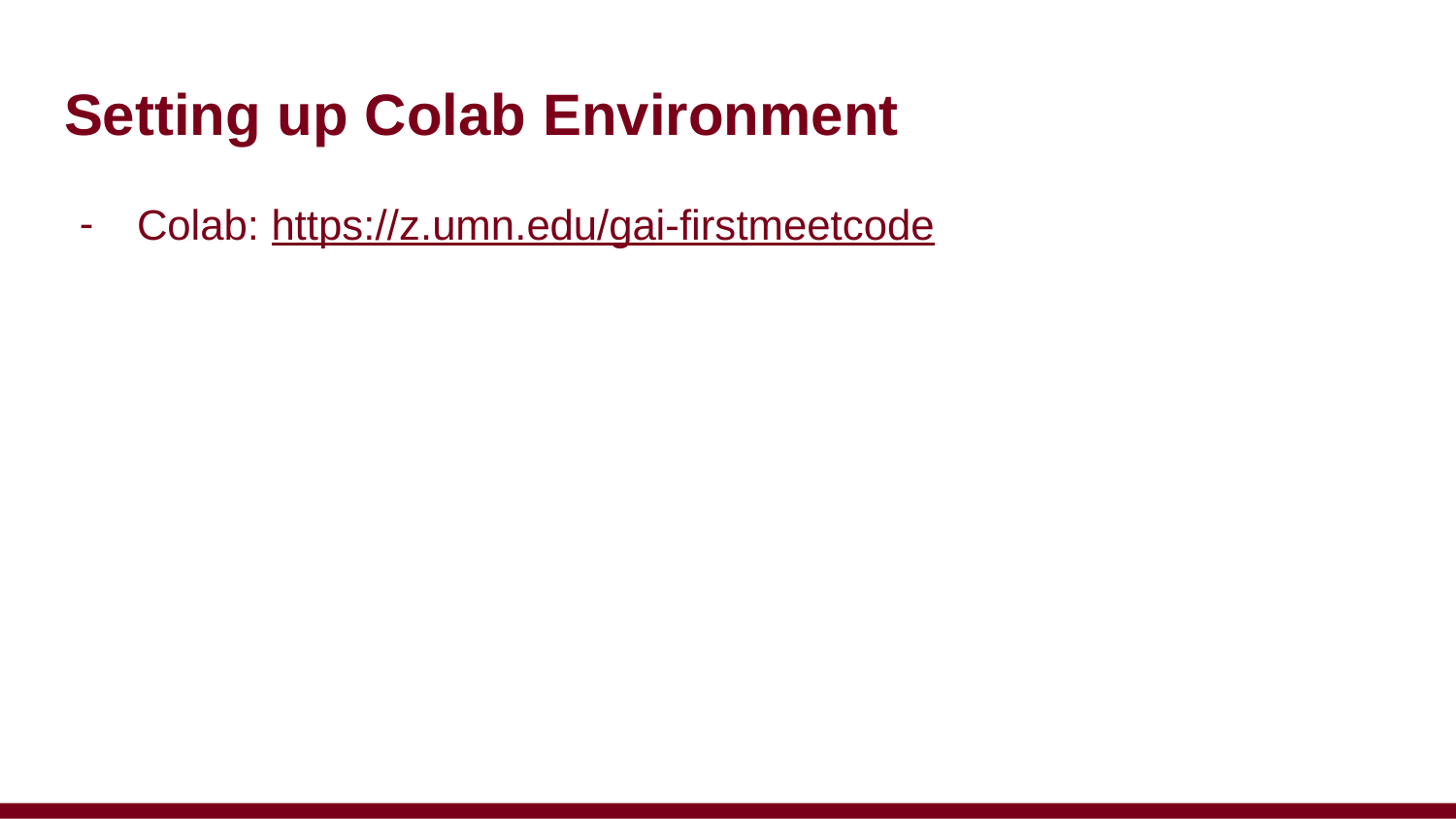

# Setting up Colab Environment
Colab: https://z.umn.edu/gai-firstmeetcode